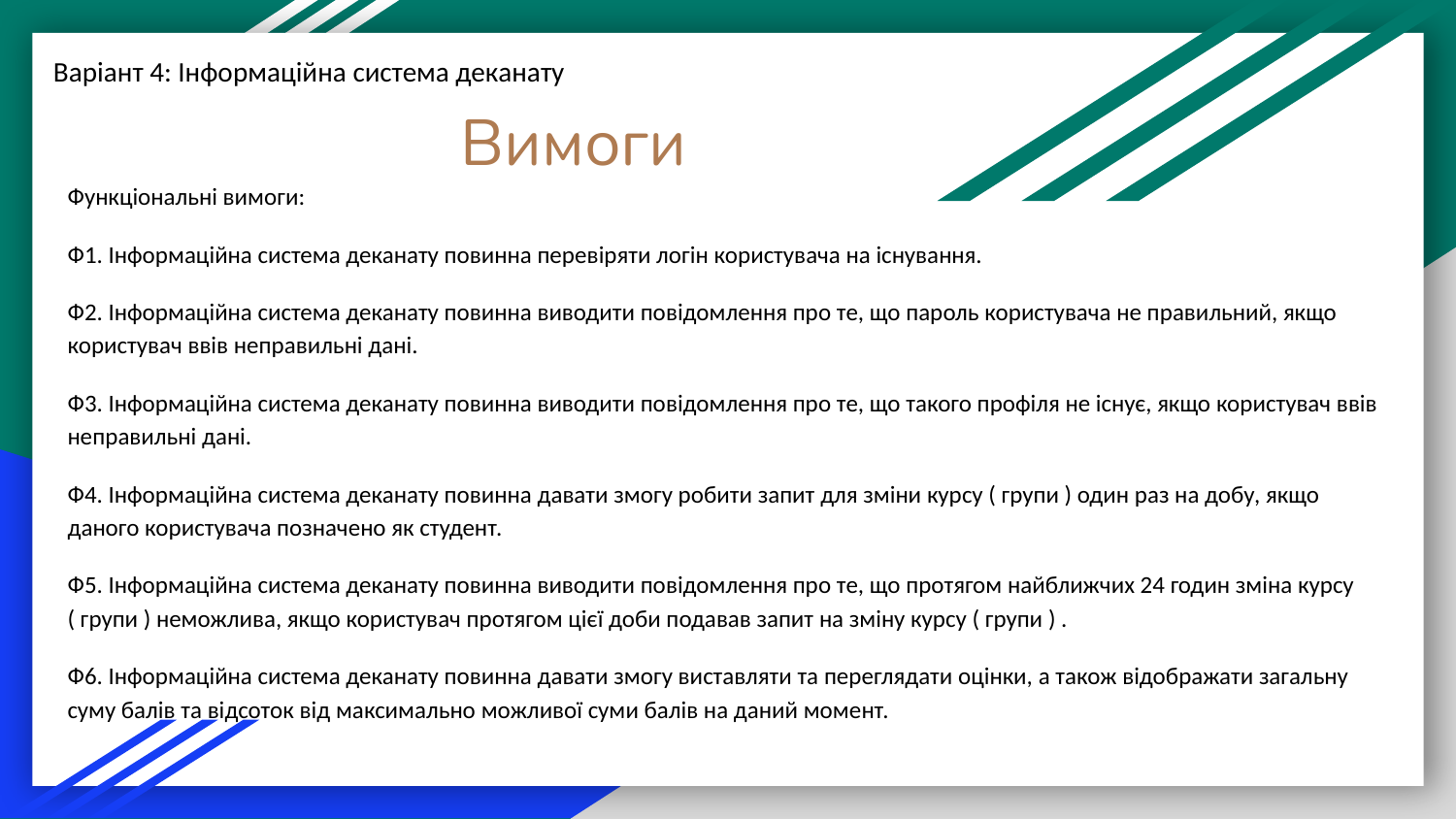

Варіант 4: Інформаційна система деканату
# Вимоги
Функціональні вимоги:
Ф1. Інформаційна система деканату повинна перевіряти логін користувача на існування.
Ф2. Інформаційна система деканату повинна виводити повідомлення про те, що пароль користувача не правильний, якщо користувач ввів неправильні дані.
Ф3. Інформаційна система деканату повинна виводити повідомлення про те, що такого профіля не існує, якщо користувач ввів неправильні дані.
Ф4. Інформаційна система деканату повинна давати змогу робити запит для зміни курсу ( групи ) один раз на добу, якщо даного користувача позначено як студент.
Ф5. Інформаційна система деканату повинна виводити повідомлення про те, що протягом найближчих 24 годин зміна курсу ( групи ) неможлива, якщо користувач протягом цієї доби подавав запит на зміну курсу ( групи ) .
Ф6. Інформаційна система деканату повинна давати змогу виставляти та переглядати оцінки, а також відображати загальну суму балів та відсоток від максимально можливої суми балів на даний момент.